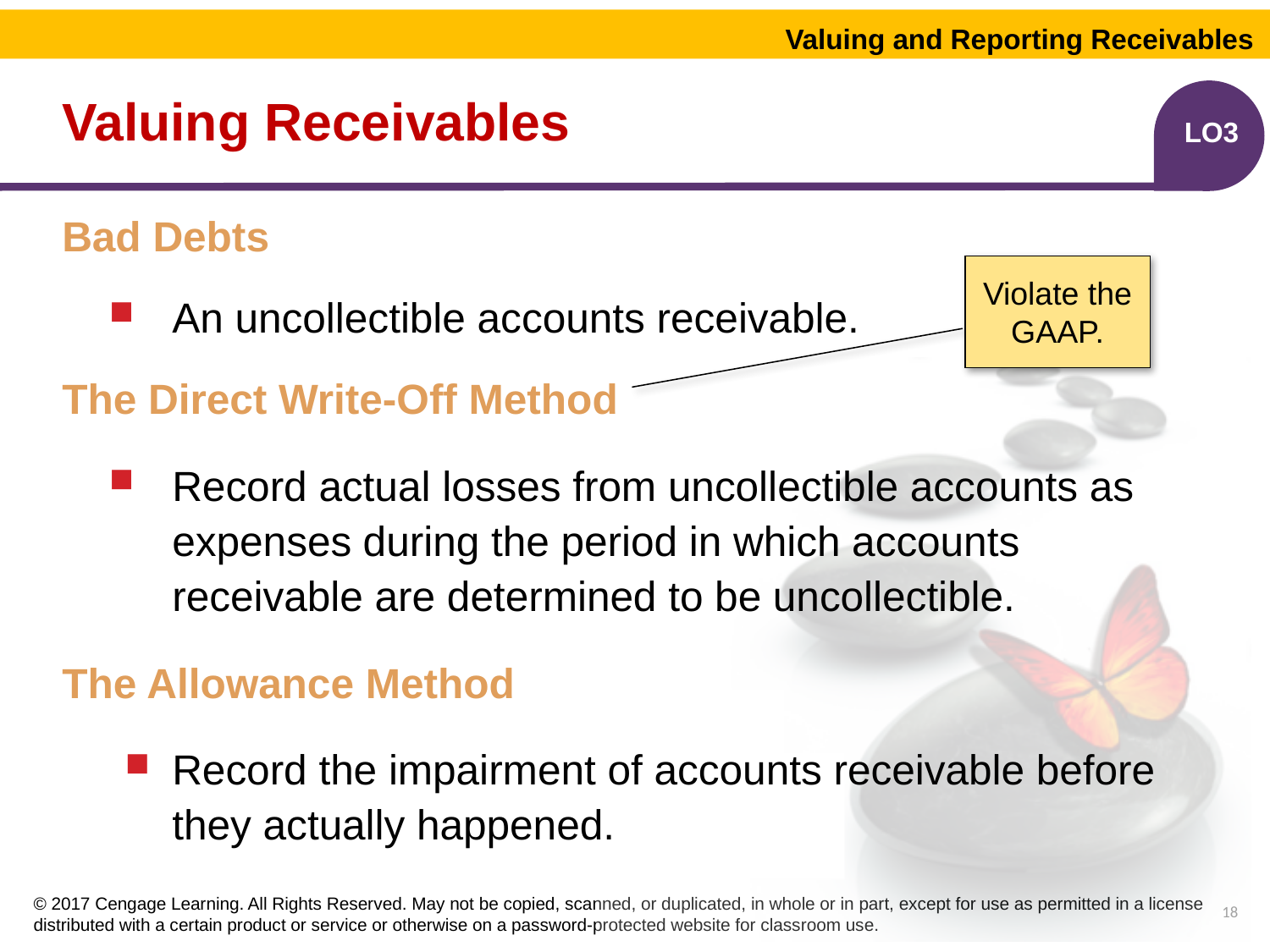

Valuing and Reporting Receivables
# Valuing Receivables
LO3
Bad Debts
An uncollectible accounts receivable.
The Direct Write-Off Method
Record actual losses from uncollectible accounts as expenses during the period in which accounts receivable are determined to be uncollectible.
The Allowance Method
Record the impairment of accounts receivable before they actually happened.

Violate the GAAP.
18